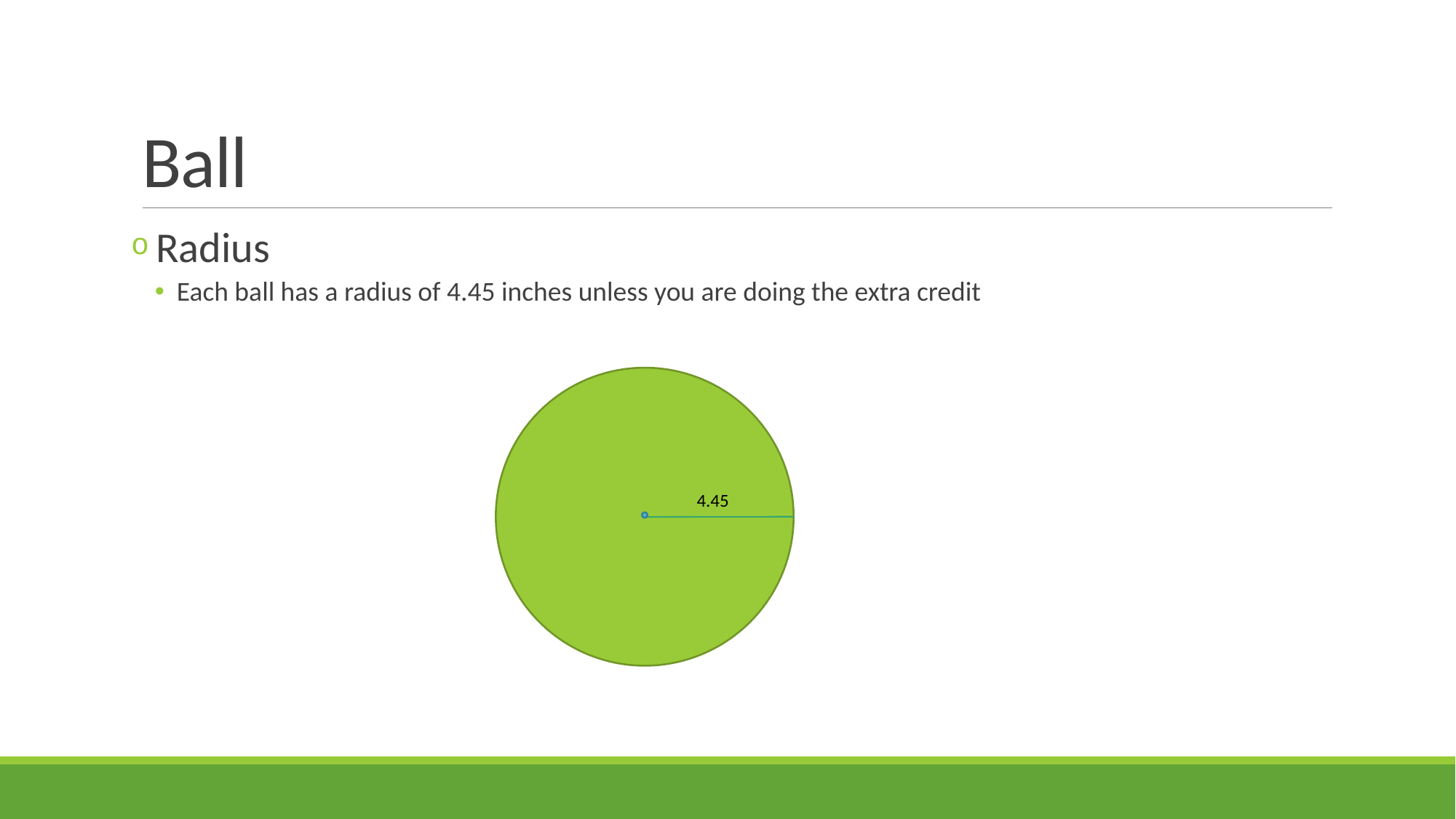

# Ball
 Radius
Each ball has a radius of 4.45 inches unless you are doing the extra credit

4.45